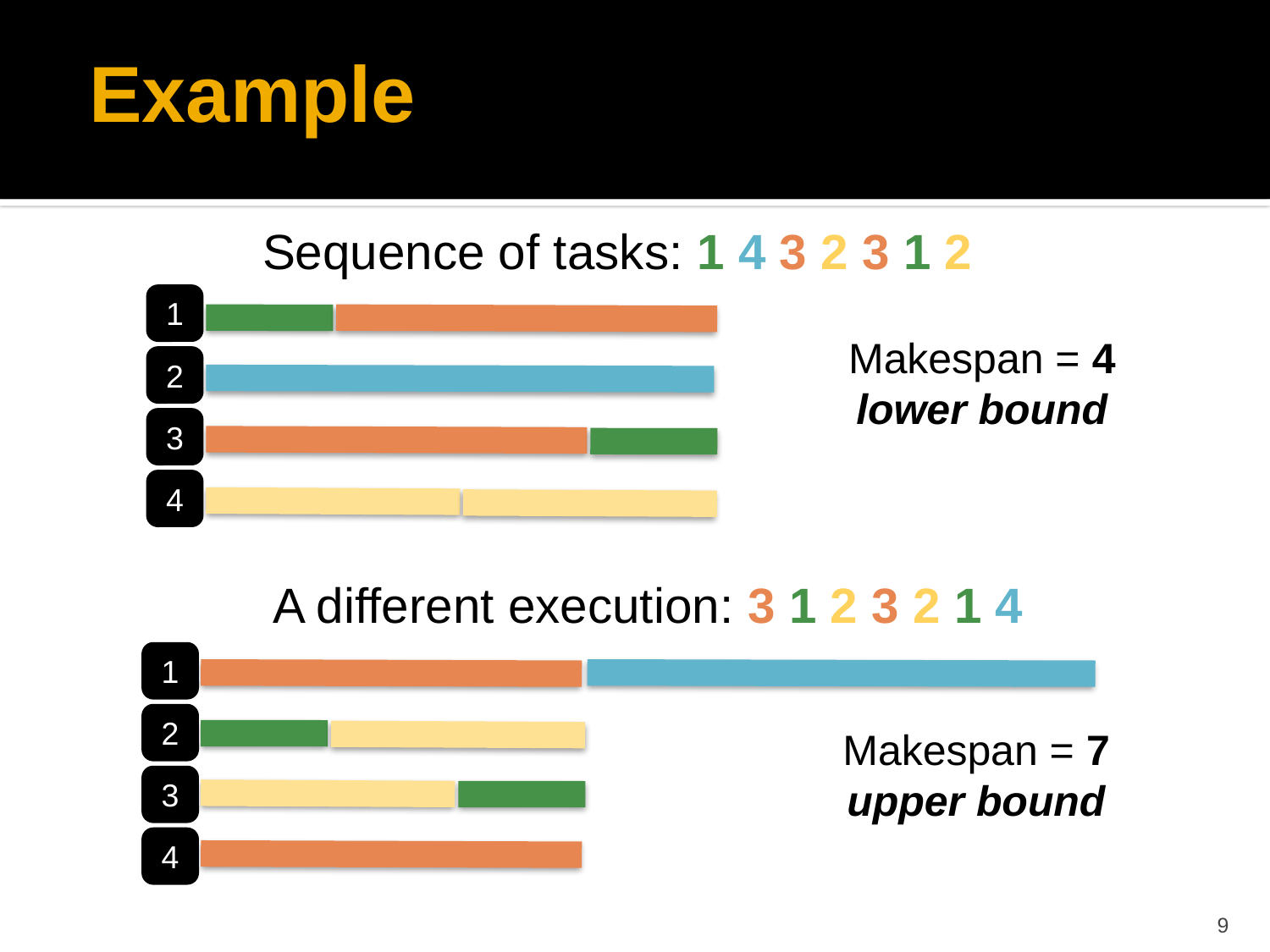

# Example
Sequence of tasks: 1 4 3 2 3 1 2
1
2
3
4
Makespan = 4
lower bound
A different execution: 3 1 2 3 2 1 4
1
2
3
4
Makespan = 7
upper bound

9